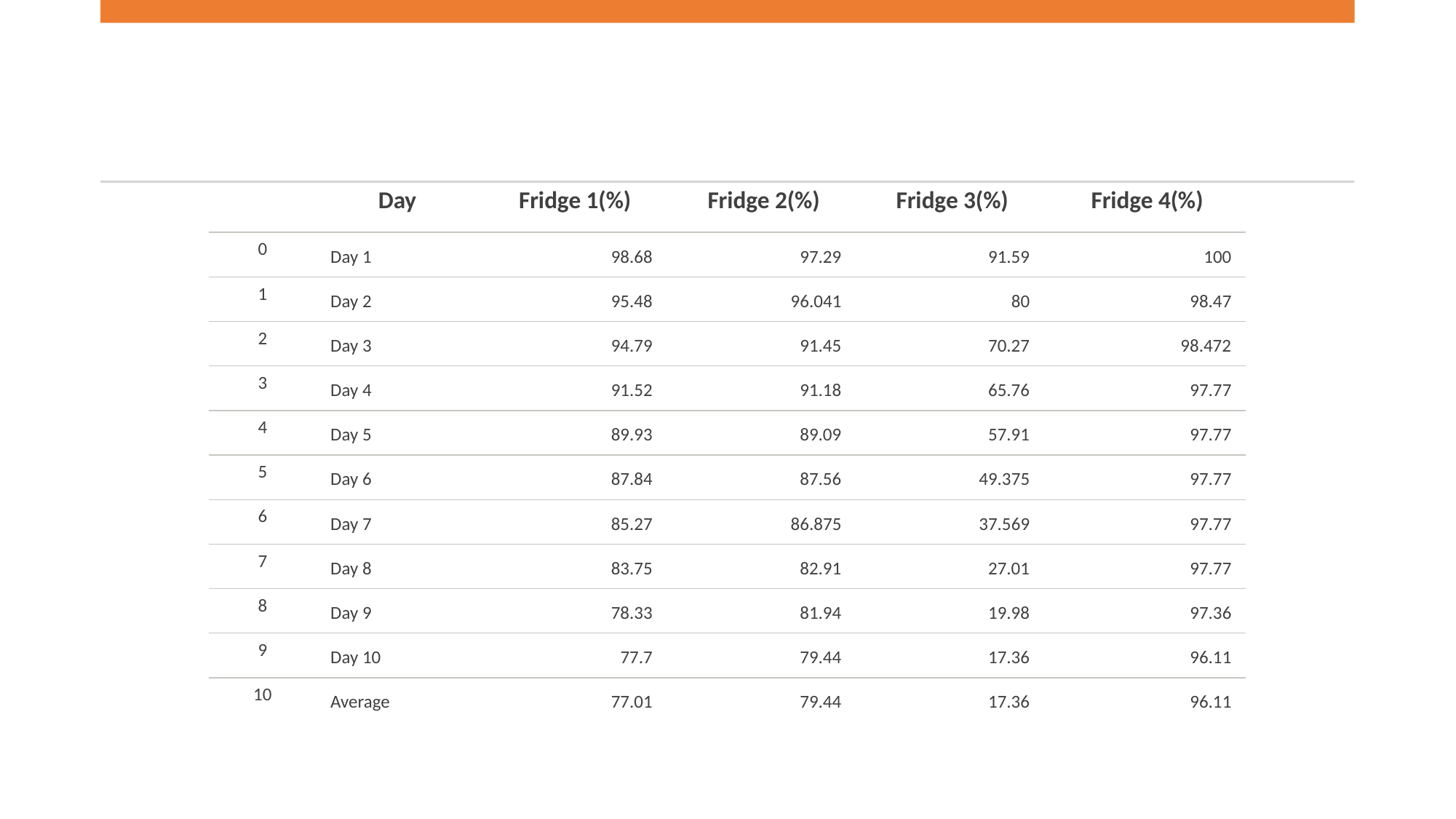

|  | Day | Fridge 1(%) | Fridge 2(%) | Fridge 3(%) | Fridge 4(%) |
| --- | --- | --- | --- | --- | --- |
| 0 | Day 1 | 98.68 | 97.29 | 91.59 | 100 |
| 1 | Day 2 | 95.48 | 96.041 | 80 | 98.47 |
| 2 | Day 3 | 94.79 | 91.45 | 70.27 | 98.472 |
| 3 | Day 4 | 91.52 | 91.18 | 65.76 | 97.77 |
| 4 | Day 5 | 89.93 | 89.09 | 57.91 | 97.77 |
| 5 | Day 6 | 87.84 | 87.56 | 49.375 | 97.77 |
| 6 | Day 7 | 85.27 | 86.875 | 37.569 | 97.77 |
| 7 | Day 8 | 83.75 | 82.91 | 27.01 | 97.77 |
| 8 | Day 9 | 78.33 | 81.94 | 19.98 | 97.36 |
| 9 | Day 10 | 77.7 | 79.44 | 17.36 | 96.11 |
| 10 | Average | 77.01 | 79.44 | 17.36 | 96.11 |